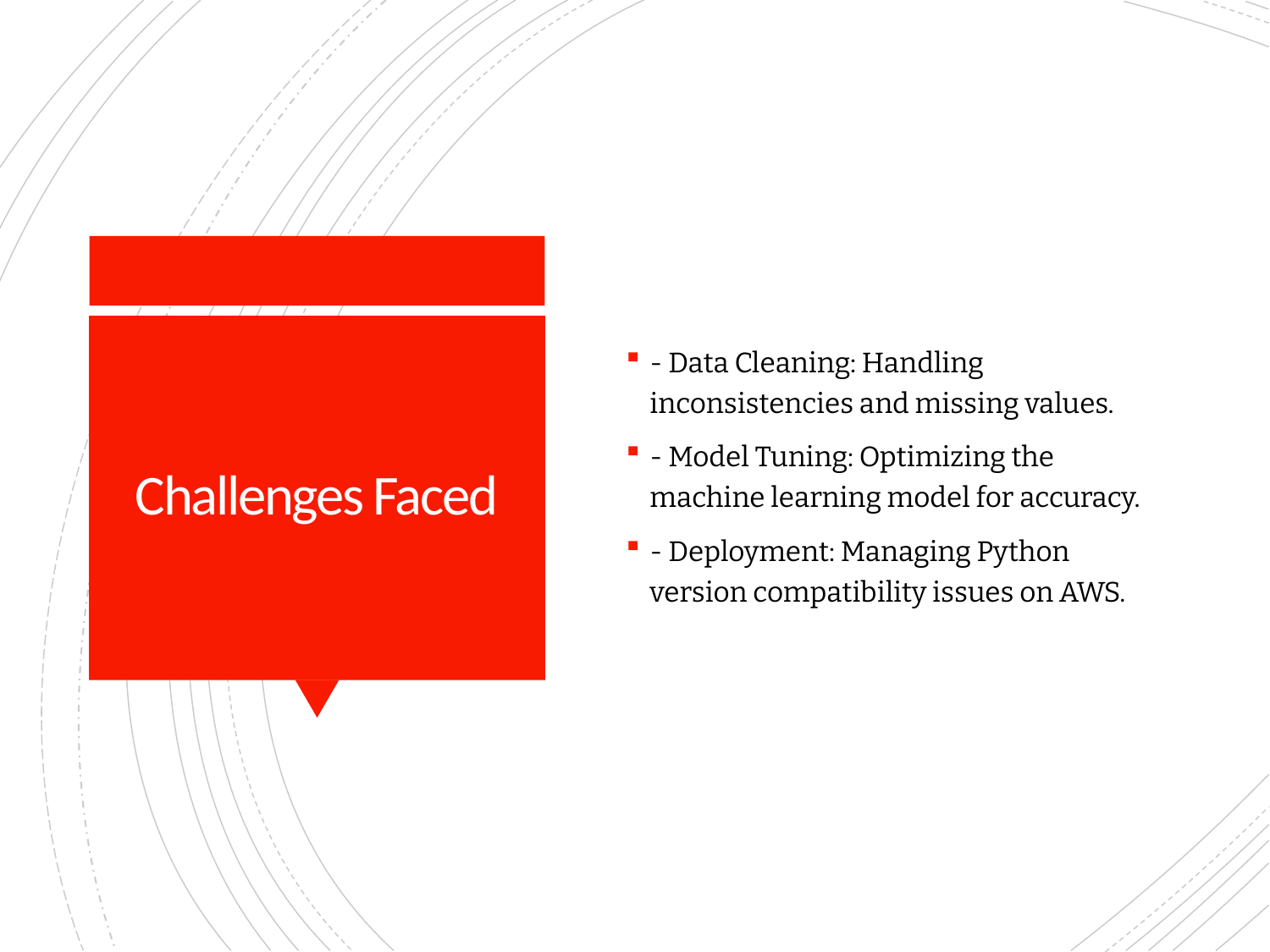

- Data Cleaning: Handling inconsistencies and missing values.
- Model Tuning: Optimizing the machine learning model for accuracy.
- Deployment: Managing Python version compatibility issues on AWS.

# Challenges Faced